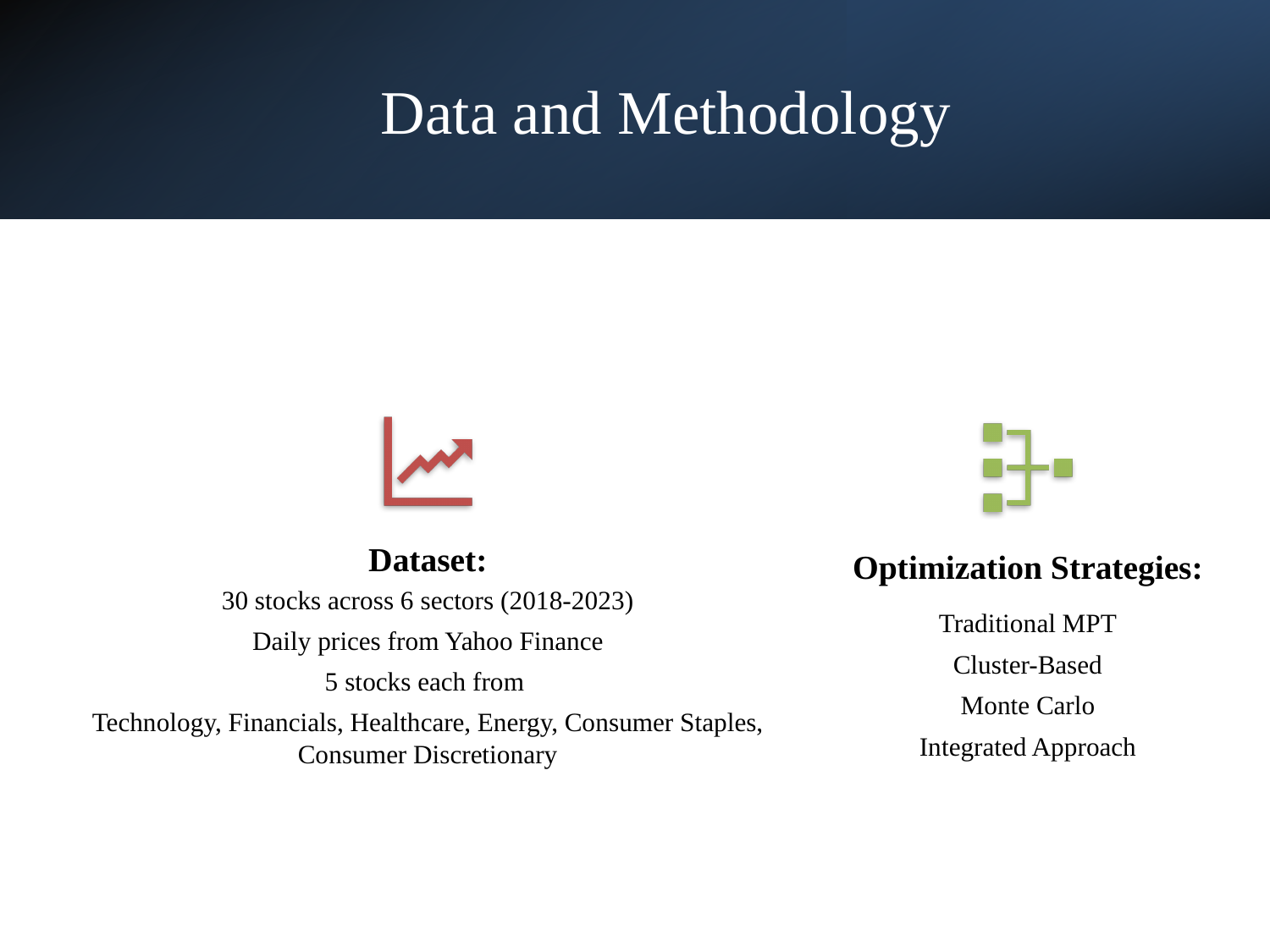

# Data and Methodology
Dataset:
30 stocks across 6 sectors (2018-2023)
Daily prices from Yahoo Finance
5 stocks each from
Technology, Financials, Healthcare, Energy, Consumer Staples, Consumer Discretionary
Optimization Strategies:
Traditional MPT
Cluster-Based
Monte Carlo
Integrated Approach